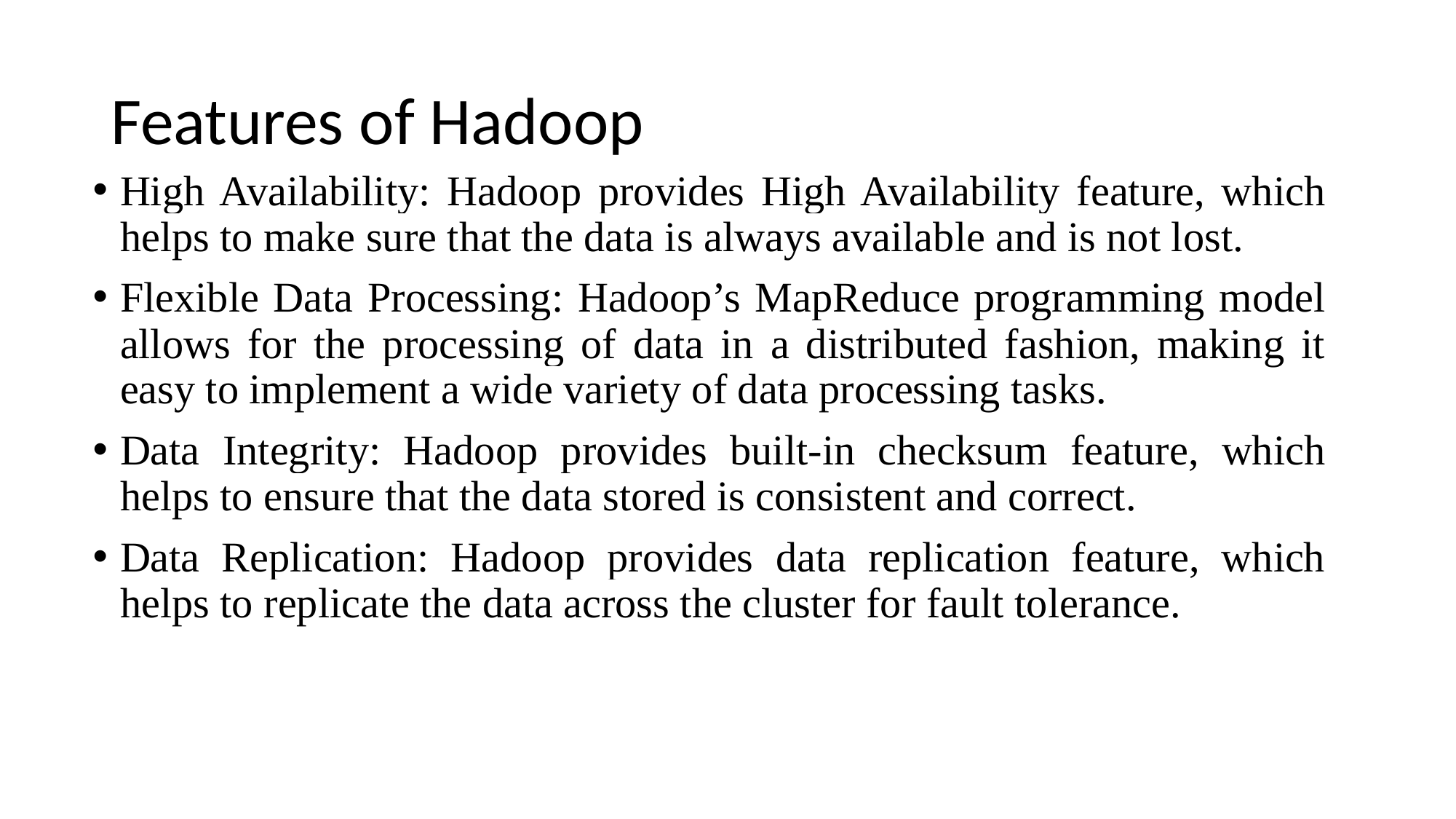

# Features of Hadoop
High Availability: Hadoop provides High Availability feature, which helps to make sure that the data is always available and is not lost.
Flexible Data Processing: Hadoop’s MapReduce programming model allows for the processing of data in a distributed fashion, making it easy to implement a wide variety of data processing tasks.
Data Integrity: Hadoop provides built-in checksum feature, which helps to ensure that the data stored is consistent and correct.
Data Replication: Hadoop provides data replication feature, which helps to replicate the data across the cluster for fault tolerance.